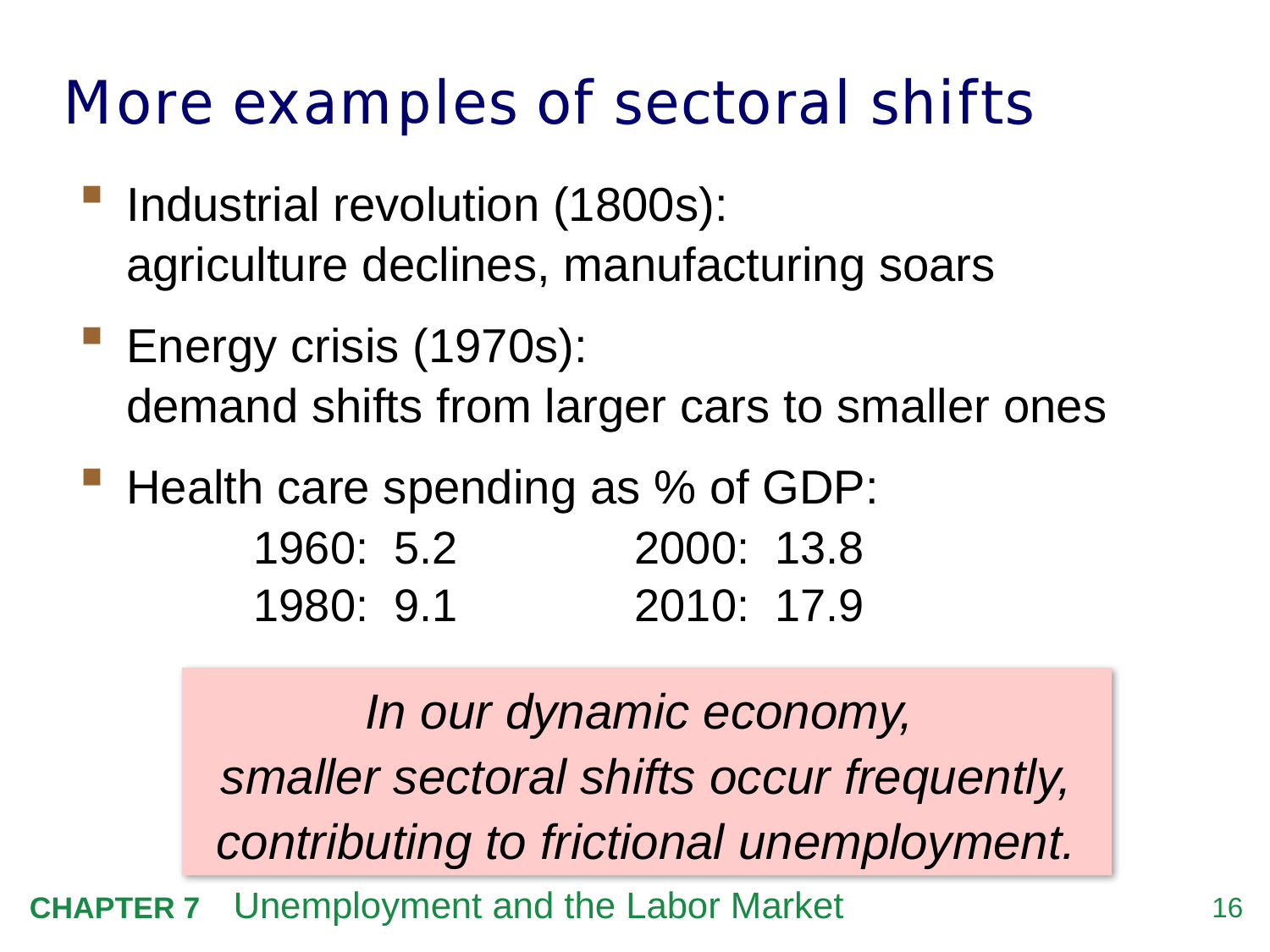

# More examples of sectoral shifts
Industrial revolution (1800s):
agriculture declines, manufacturing soars
Energy crisis (1970s):
demand shifts from larger cars to smaller ones
Health care spending as % of GDP:
	1960:  5.2		2000:  13.8
	1980:  9.1		2010:  17.9
In our dynamic economy,
smaller sectoral shifts occur frequently, contributing to frictional unemployment.